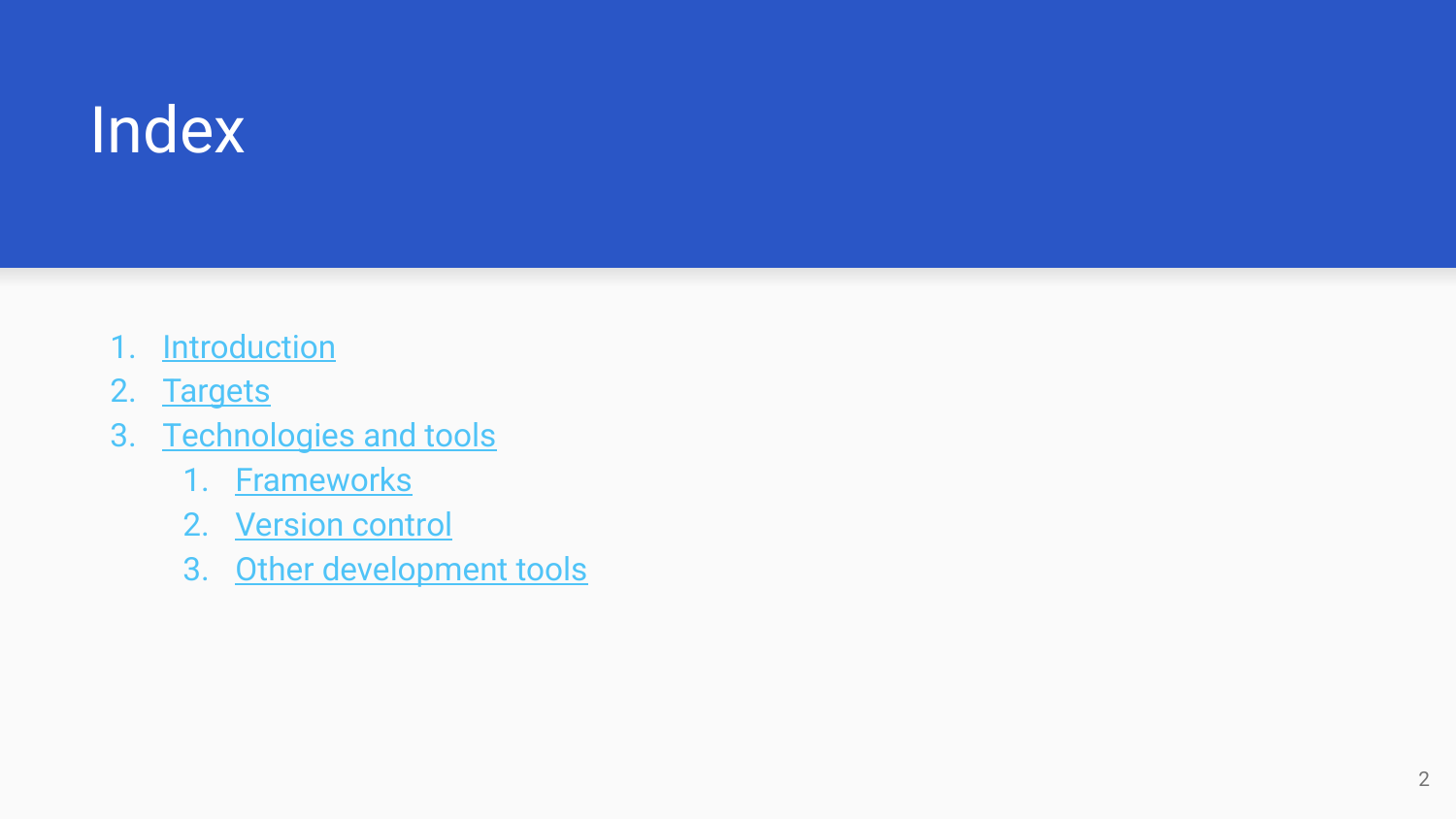

# Index
Introduction
Targets
Technologies and tools
Frameworks
Version control
Other development tools
2